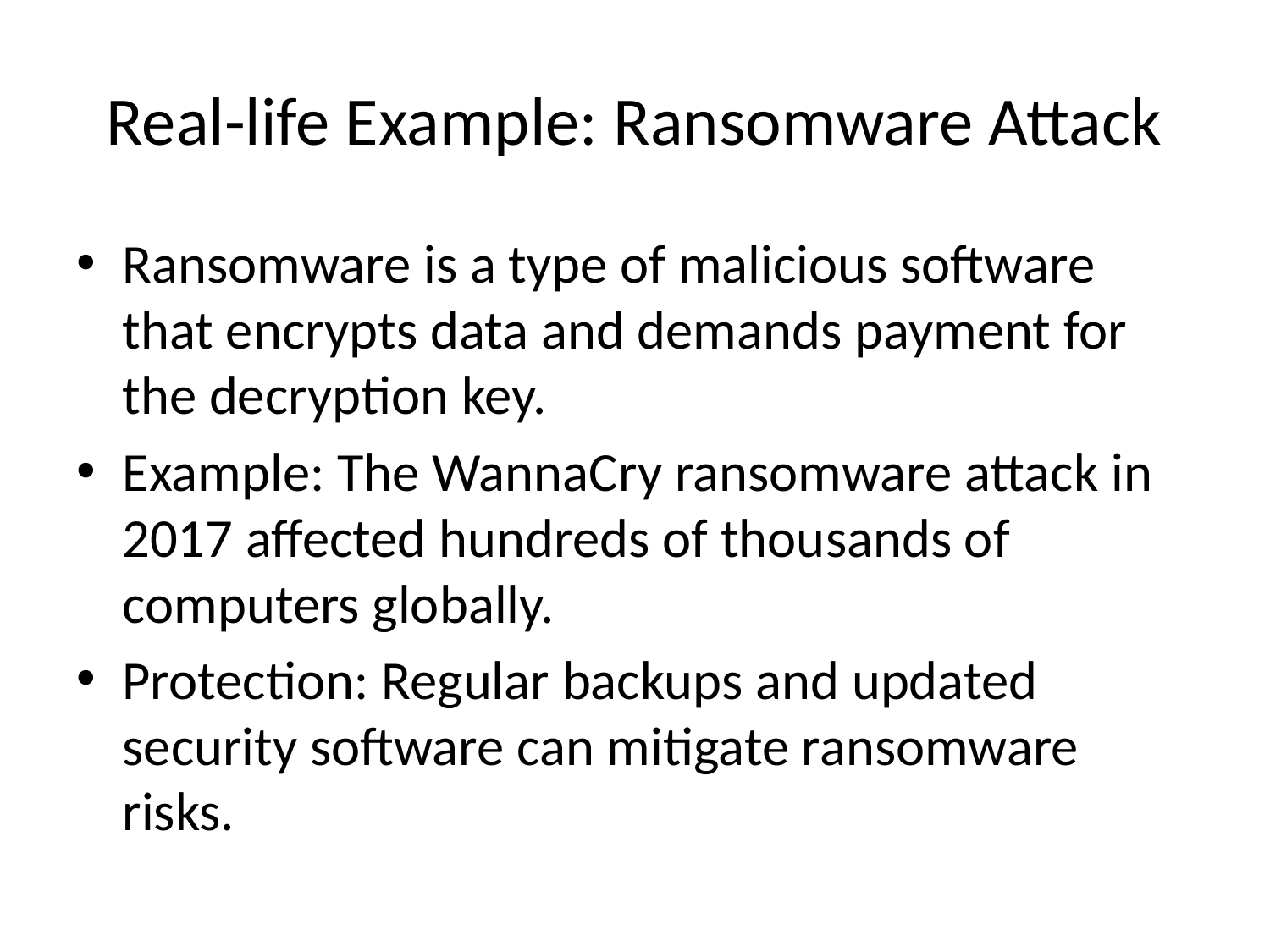

# Real-life Example: Ransomware Attack
Ransomware is a type of malicious software that encrypts data and demands payment for the decryption key.
Example: The WannaCry ransomware attack in 2017 affected hundreds of thousands of computers globally.
Protection: Regular backups and updated security software can mitigate ransomware risks.